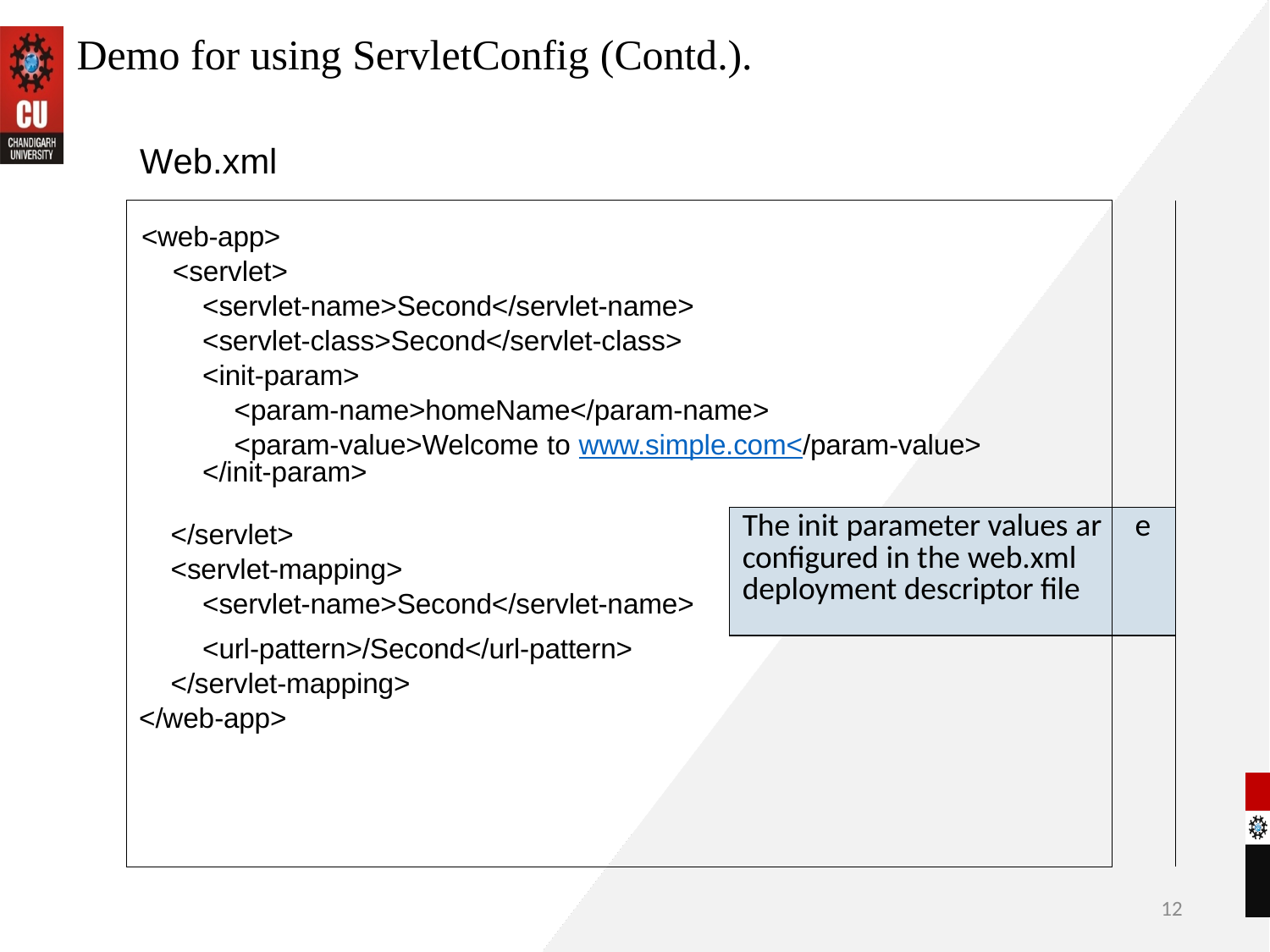

# Demo for using ServletConfig (Contd.).
Web.xml
| <web-app> <servlet> <servlet-name>Second</servlet-name> <servlet-class>Second</servlet-class> <init-param> <param-name>homeName</param-name> <param-value>Welcome to www.simple.com</param-value> </init-param> |  |  |
| --- | --- | --- |
| </servlet> <servlet-mapping> <servlet-name>Second</servlet-name> | The init parameter values ar configured in the web.xml deployment descriptor file | e |
| <url-pattern>/Second</url-pattern> </servlet-mapping> </web-app> |  |  |
12